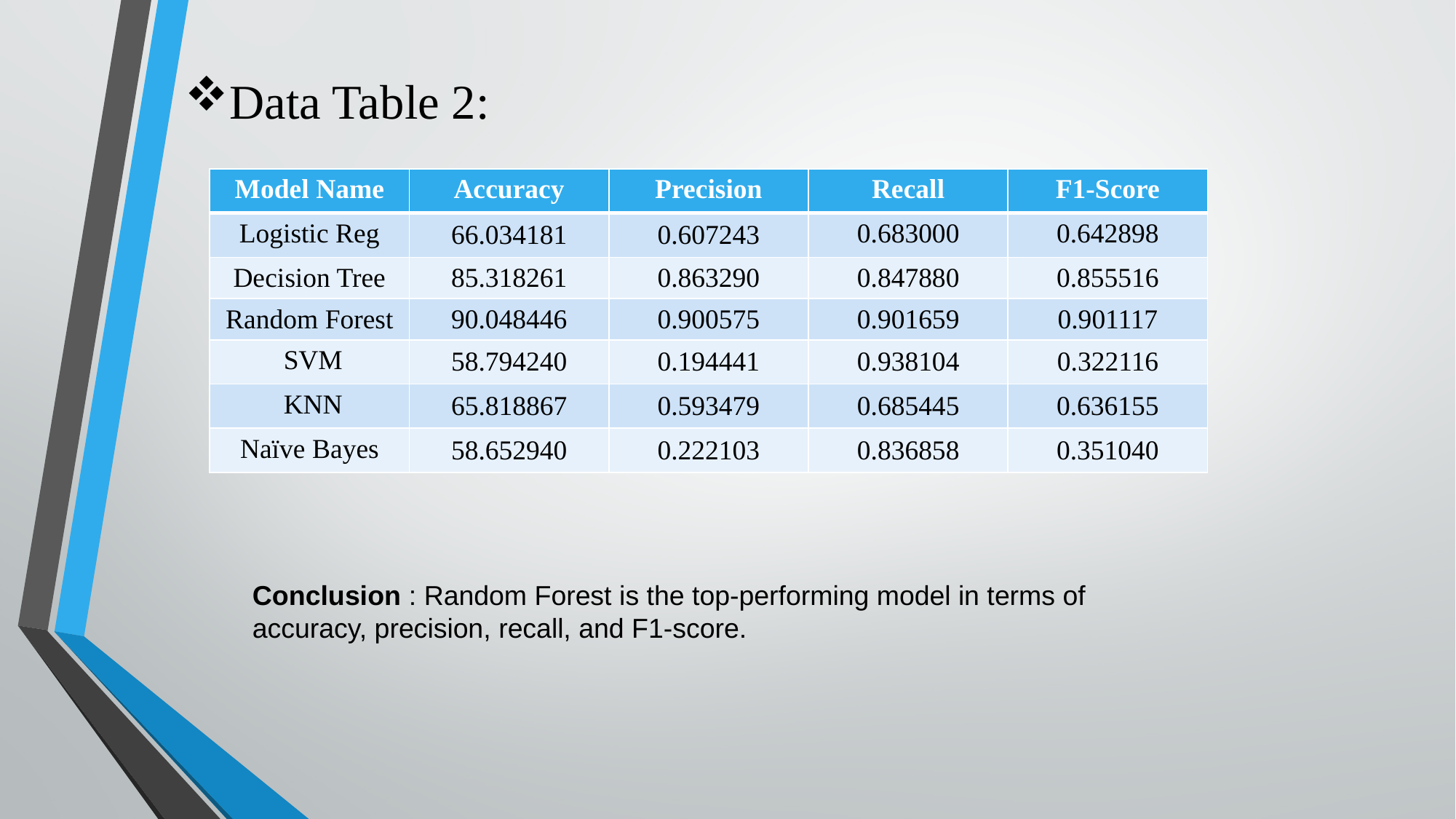

Data Table 2:
| Model Name | Accuracy | Precision | Recall | F1-Score |
| --- | --- | --- | --- | --- |
| Logistic Reg | 66.034181 | 0.607243 | 0.683000 | 0.642898 |
| Decision Tree | 85.318261 | 0.863290 | 0.847880 | 0.855516 |
| Random Forest | 90.048446 | 0.900575 | 0.901659 | 0.901117 |
| SVM | 58.794240 | 0.194441 | 0.938104 | 0.322116 |
| KNN | 65.818867 | 0.593479 | 0.685445 | 0.636155 |
| Naïve Bayes | 58.652940 | 0.222103 | 0.836858 | 0.351040 |
Conclusion : Random Forest is the top-performing model in terms of accuracy, precision, recall, and F1-score.